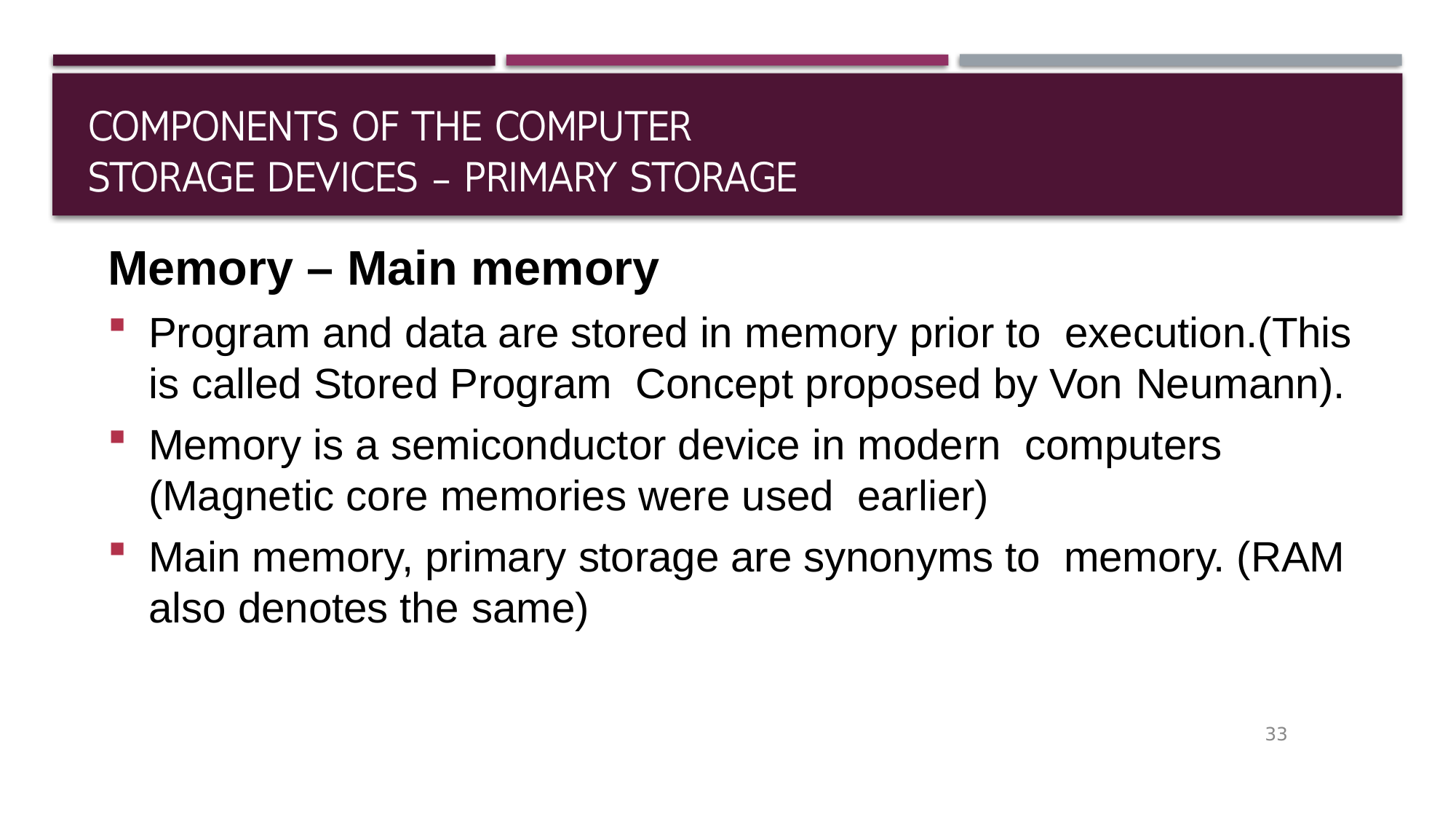

# Components of the Computer Storage Devices – Primary storage
Memory – Main memory
Program and data are stored in memory prior to  execution.(This is called Stored Program  Concept proposed by Von Neumann).
Memory is a semiconductor device in modern  computers (Magnetic core memories were used  earlier)
Main memory, primary storage are synonyms to  memory. (RAM also denotes the same)
33